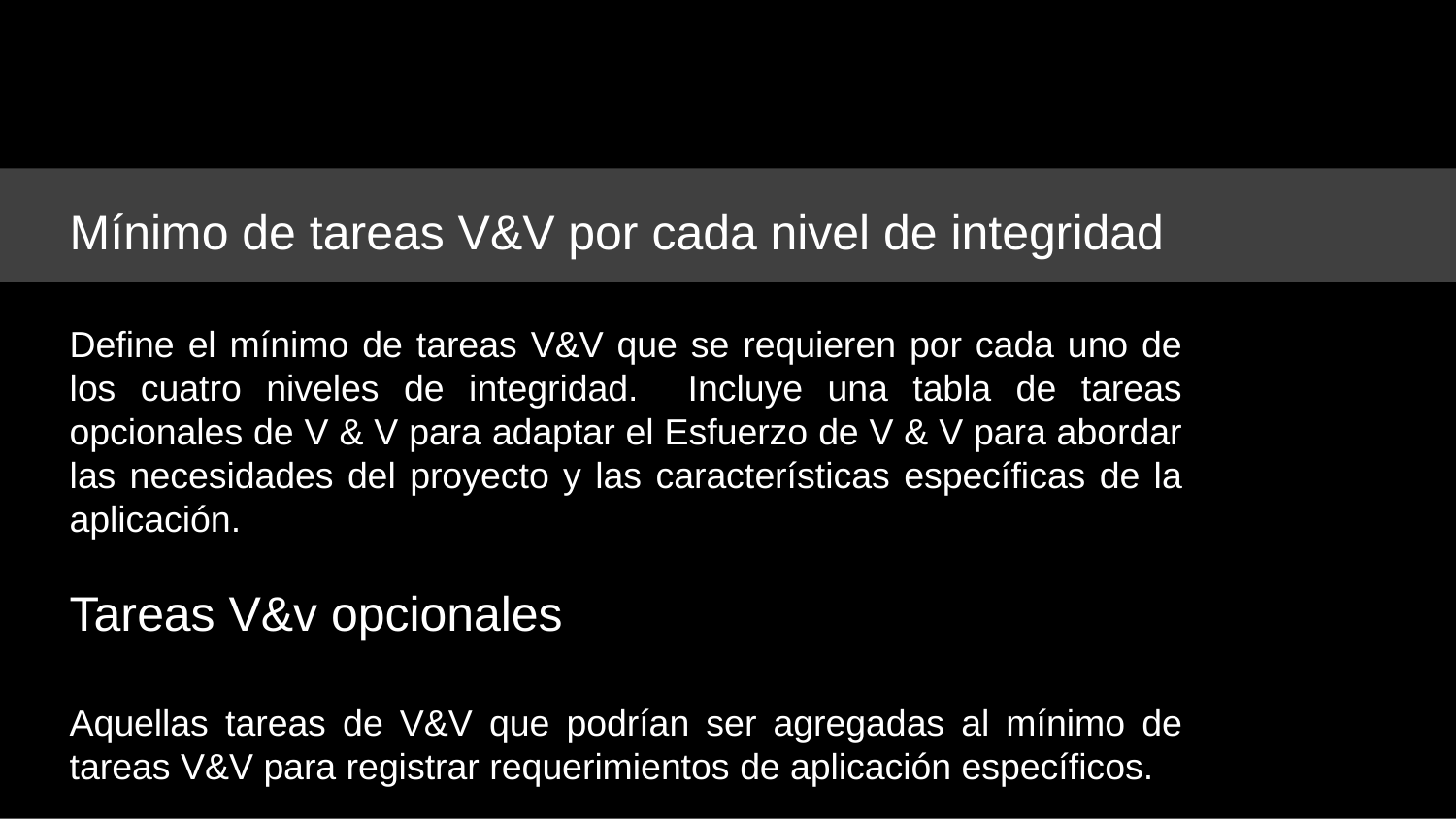

# Mínimo de tareas V&V por cada nivel de integridad
Define el mínimo de tareas V&V que se requieren por cada uno de los cuatro niveles de integridad.  Incluye una tabla de tareas opcionales de V & V para adaptar el Esfuerzo de V & V para abordar las necesidades del proyecto y las características específicas de la aplicación.

Tareas V&v opcionales

Aquellas tareas de V&V que podrían ser agregadas al mínimo de tareas V&V para registrar requerimientos de aplicación específicos.